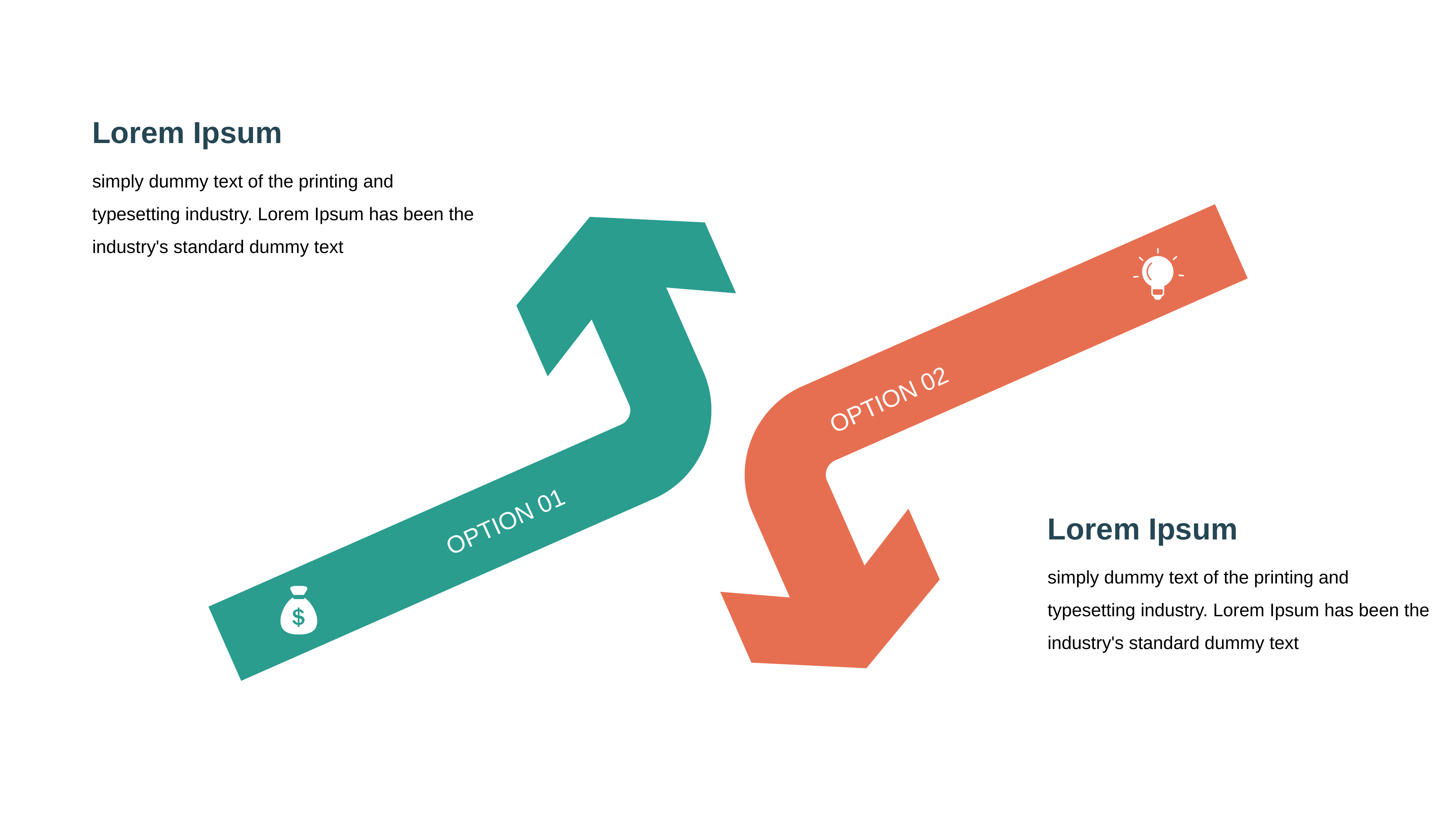

Lorem Ipsum
simply dummy text of the printing and typesetting industry. Lorem Ipsum has been the industry's standard dummy text

OPTION 02
OPTION 01
Lorem Ipsum
simply dummy text of the printing and typesetting industry. Lorem Ipsum has been the industry's standard dummy text